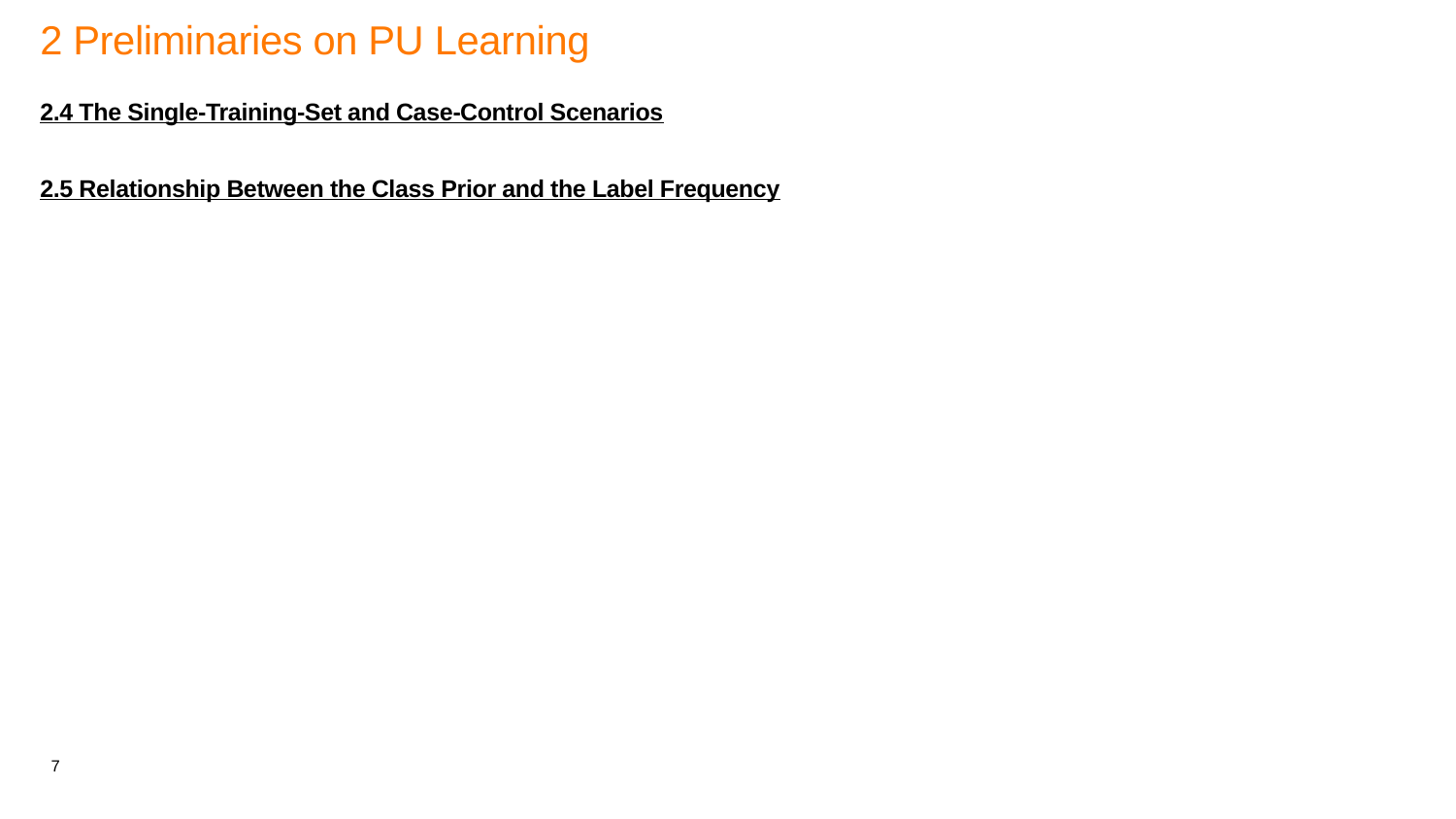

# 2 Preliminaries on PU Learning
2.4 The Single-Training-Set and Case-Control Scenarios

2.5 Relationship Between the Class Prior and the Label Frequency